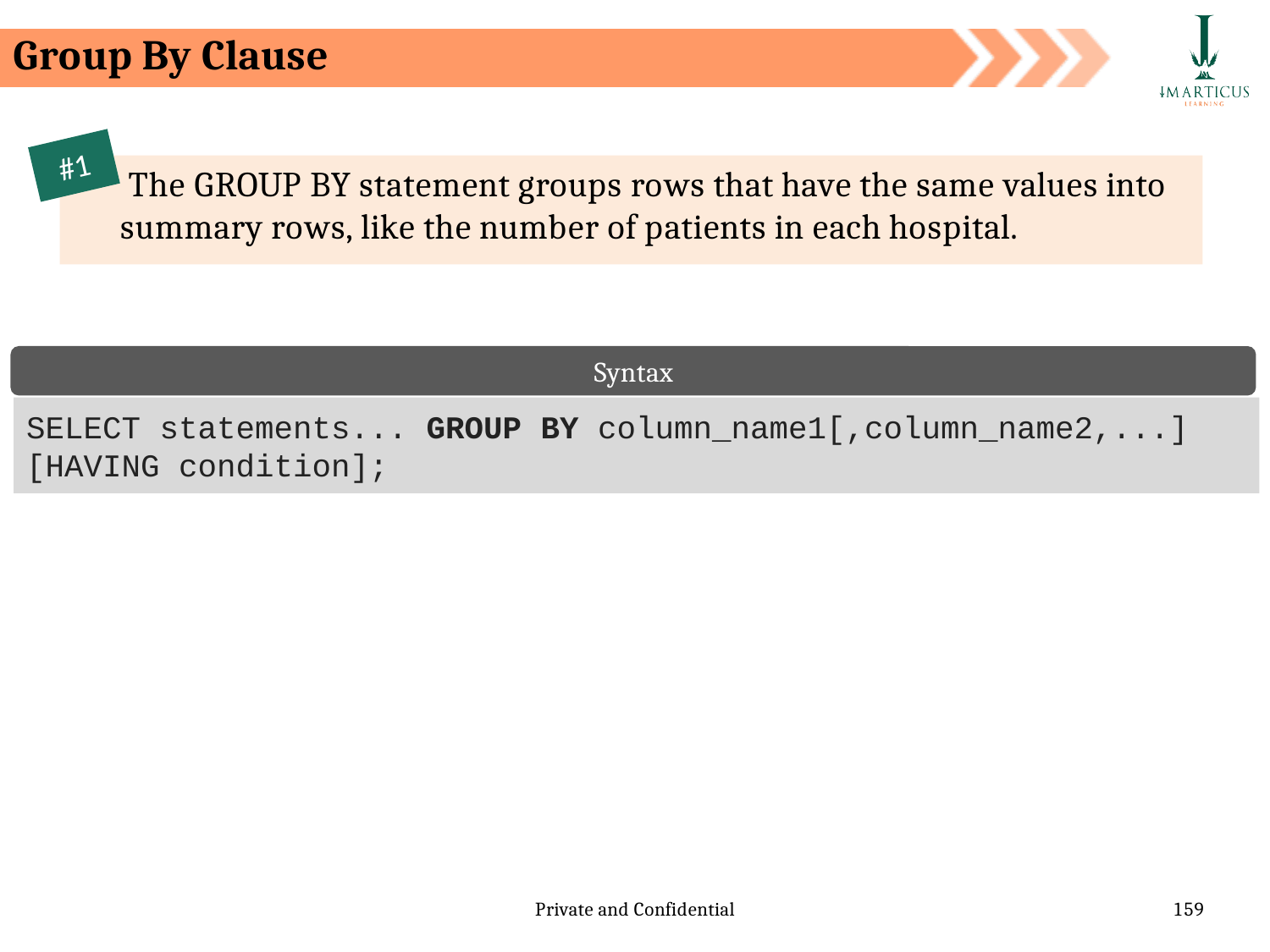

Group By Clause

#1
 The GROUP BY statement groups rows that have the same values into summary rows, like the number of patients in each hospital.

Syntax
SELECT statements... GROUP BY column_name1[,column_name2,...] [HAVING condition];